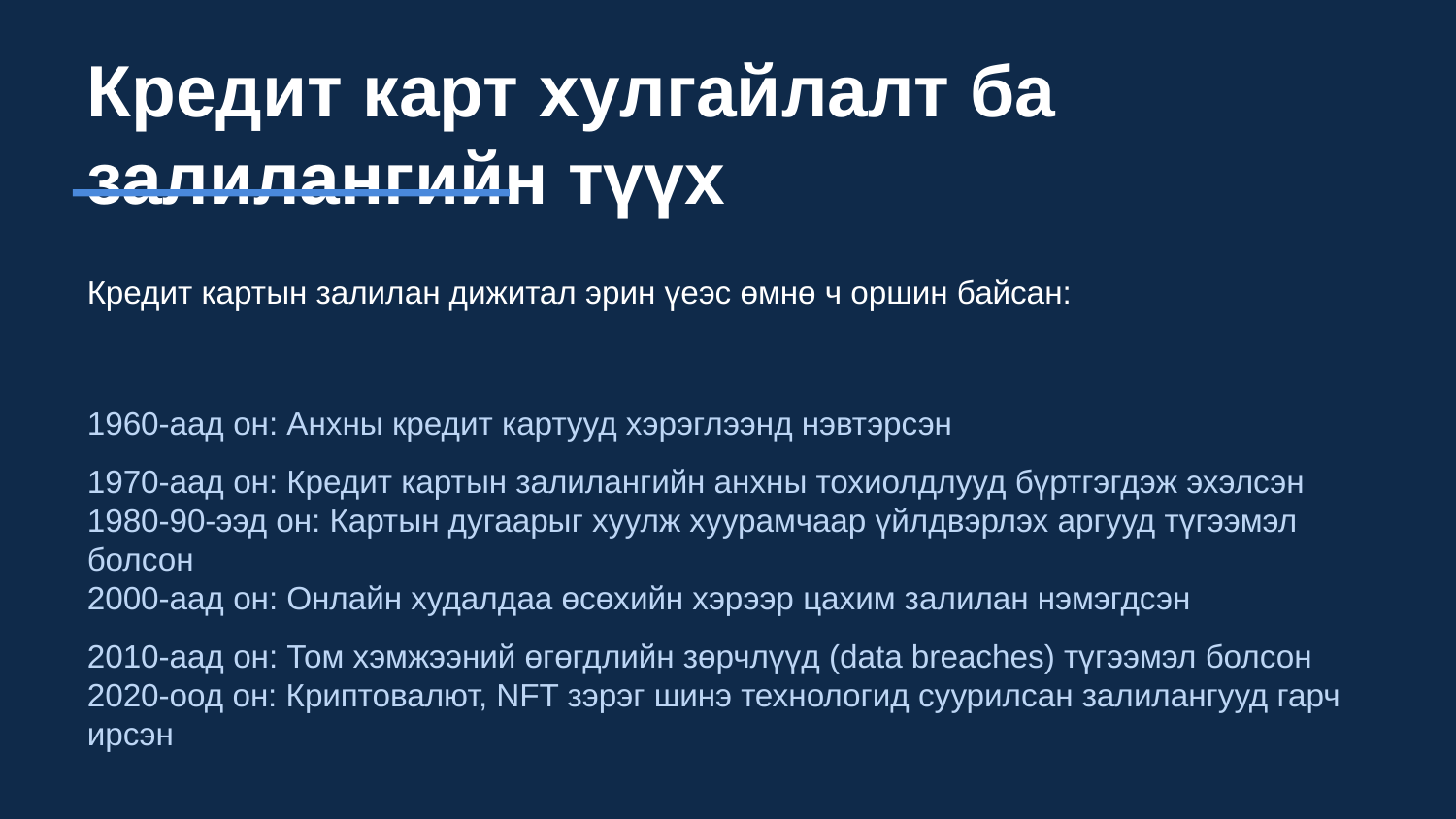

Кредит карт хулгайлалт ба залилангийн түүх

Кредит картын залилан дижитал эрин үеэс өмнө ч оршин байсан:
1960-аад он: Анхны кредит картууд хэрэглээнд нэвтэрсэн
1970-аад он: Кредит картын залилангийн анхны тохиолдлууд бүртгэгдэж эхэлсэн
1980-90-ээд он: Картын дугаарыг хуулж хуурамчаар үйлдвэрлэх аргууд түгээмэл болсон
2000-аад он: Онлайн худалдаа өсөхийн хэрээр цахим залилан нэмэгдсэн
2010-аад он: Том хэмжээний өгөгдлийн зөрчлүүд (data breaches) түгээмэл болсон
2020-оод он: Криптовалют, NFT зэрэг шинэ технологид суурилсан залилангууд гарч ирсэн
4/21